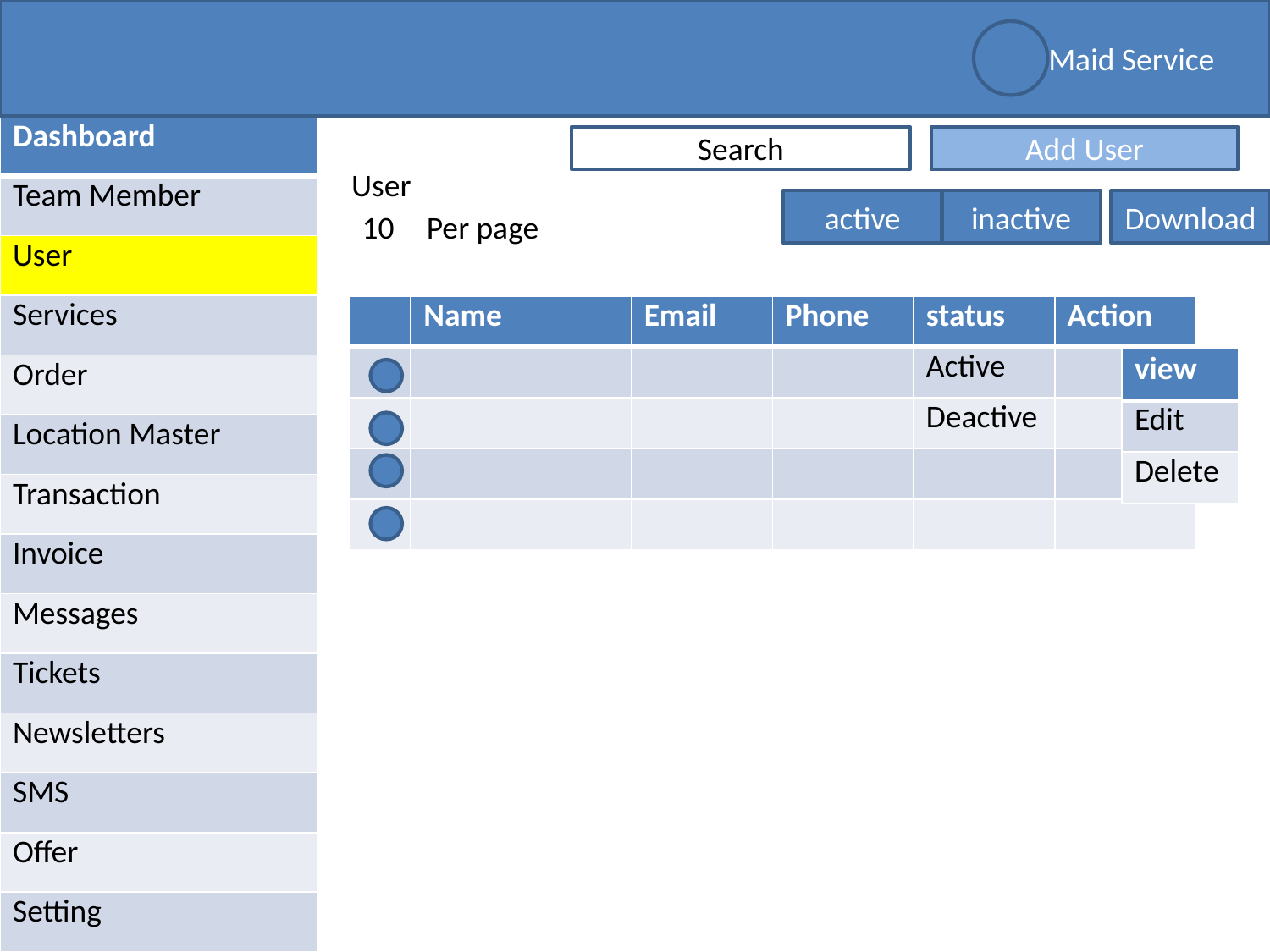

Maid Service

| Dashboard |
| --- |
| Team Member |
| User |
| Services |
| Order |
| Location Master |
| Transaction |
| Invoice |
| Messages |
| Tickets |
| Newsletters |
| SMS |
| Offer |
| Setting |
Search
Add User
User
active
inactive
Download
10
Per page
|  | Name | Email | Phone | status | Action |
| --- | --- | --- | --- | --- | --- |
|  |  |  |  | Active |  |
|  |  |  |  | Deactive |  |
|  |  |  |  |  |  |
|  |  |  |  |  |  |
| view |
| --- |
| Edit |
| Delete |